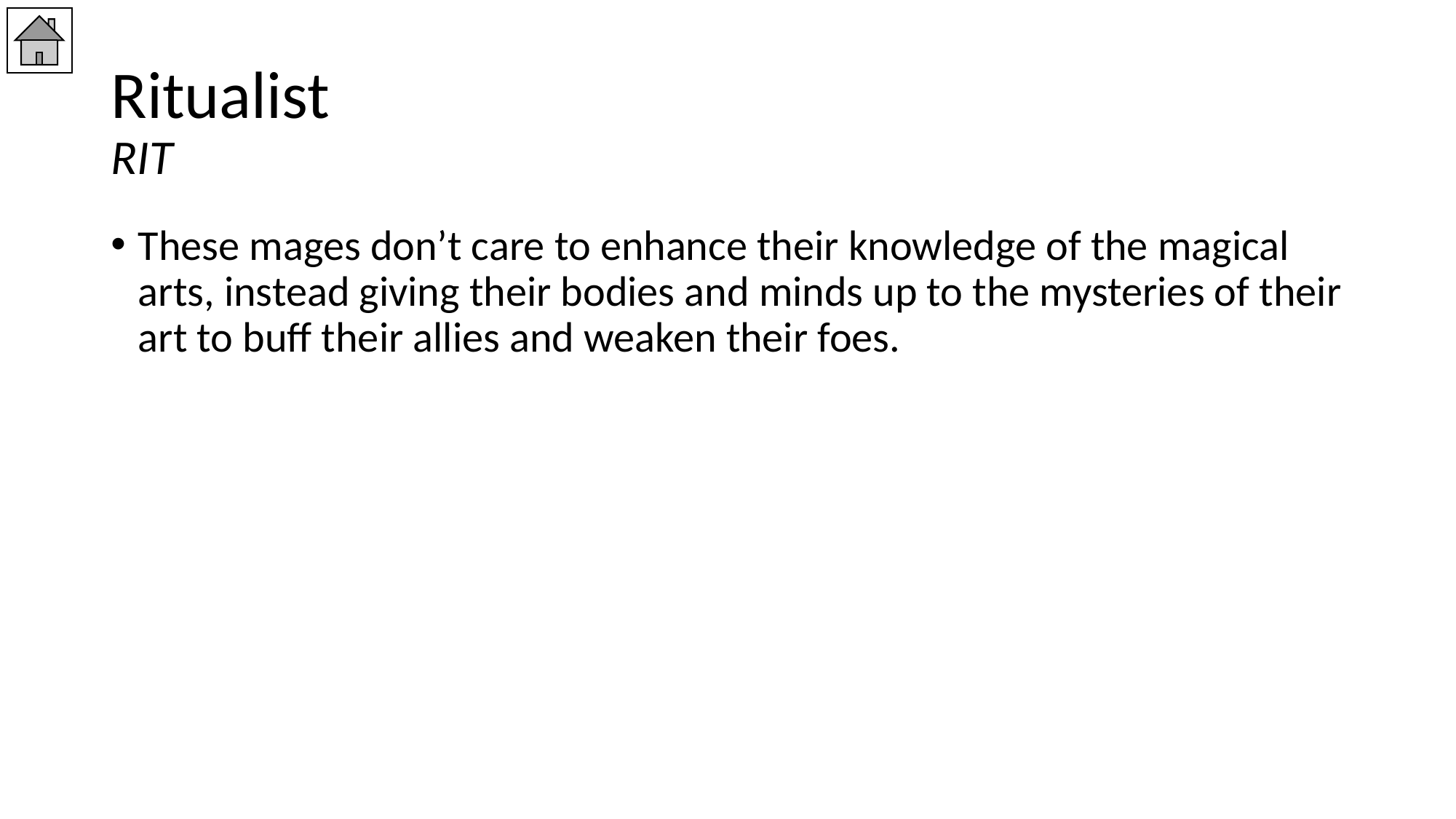

# Ritualist RIT
These mages don’t care to enhance their knowledge of the magical arts, instead giving their bodies and minds up to the mysteries of their art to buff their allies and weaken their foes.